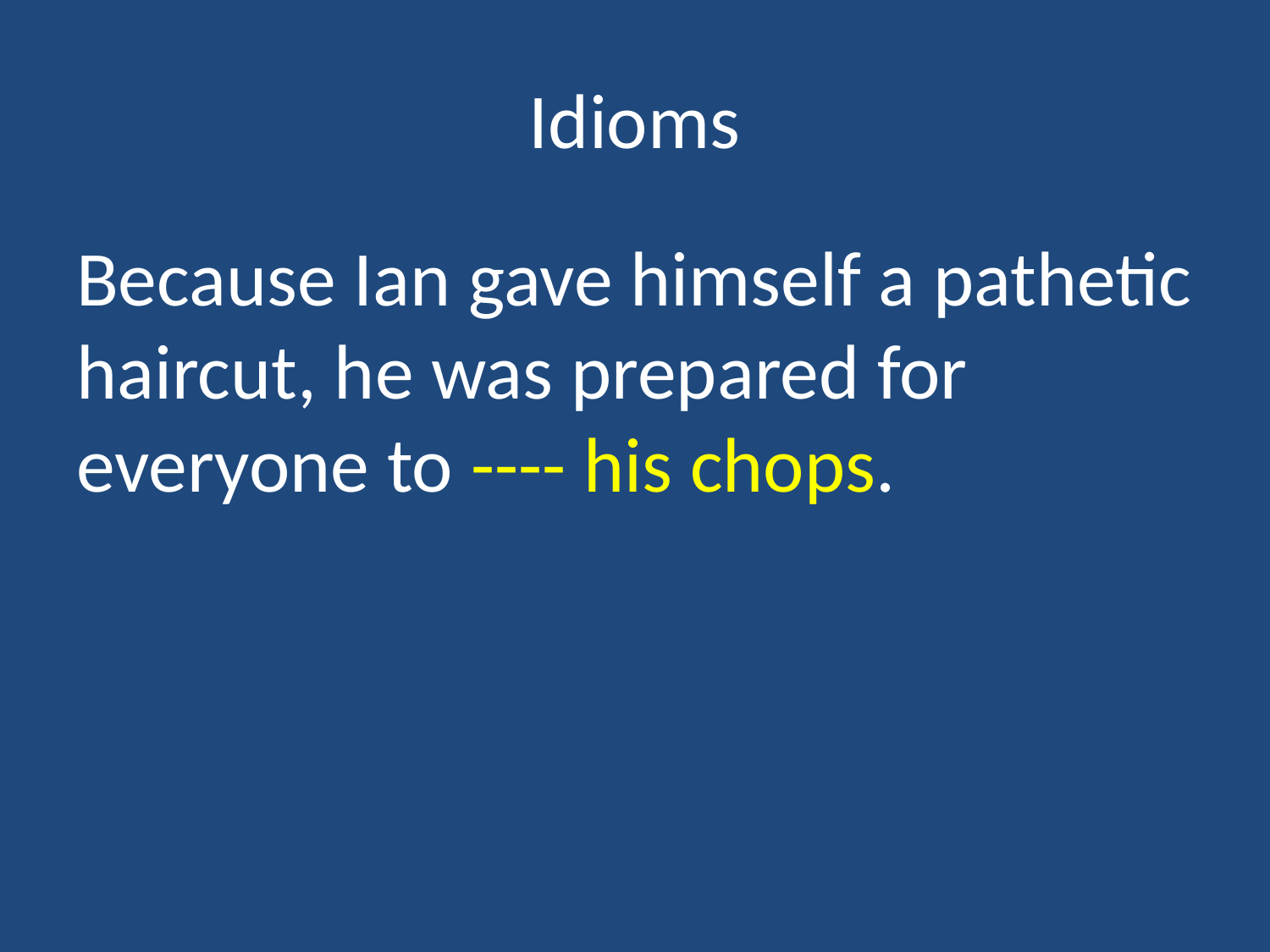

# Idioms
Because Ian gave himself a pathetic haircut, he was prepared for everyone to ---- his chops.